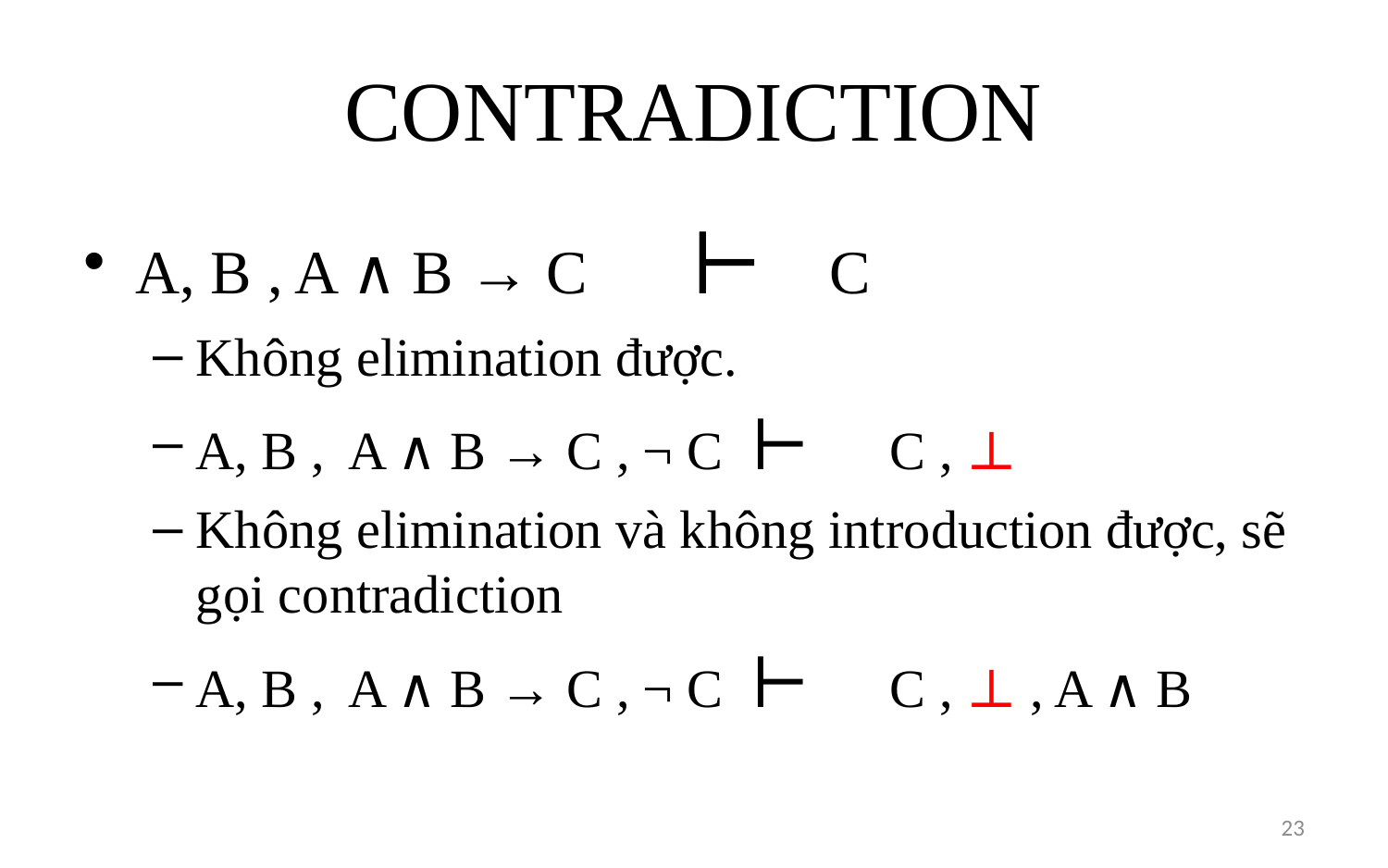

# CONTRADICTION
A, B , A ∧ B → C  	⊢  	C
Không elimination được.
A, B ,  A ∧ B → C , ¬ C 	⊢ 	C , ⊥
Không elimination và không introduction được, sẽ gọi contradiction
A, B ,  A ∧ B → C , ¬ C 	⊢ 	C , ⊥ , A ∧ B

23